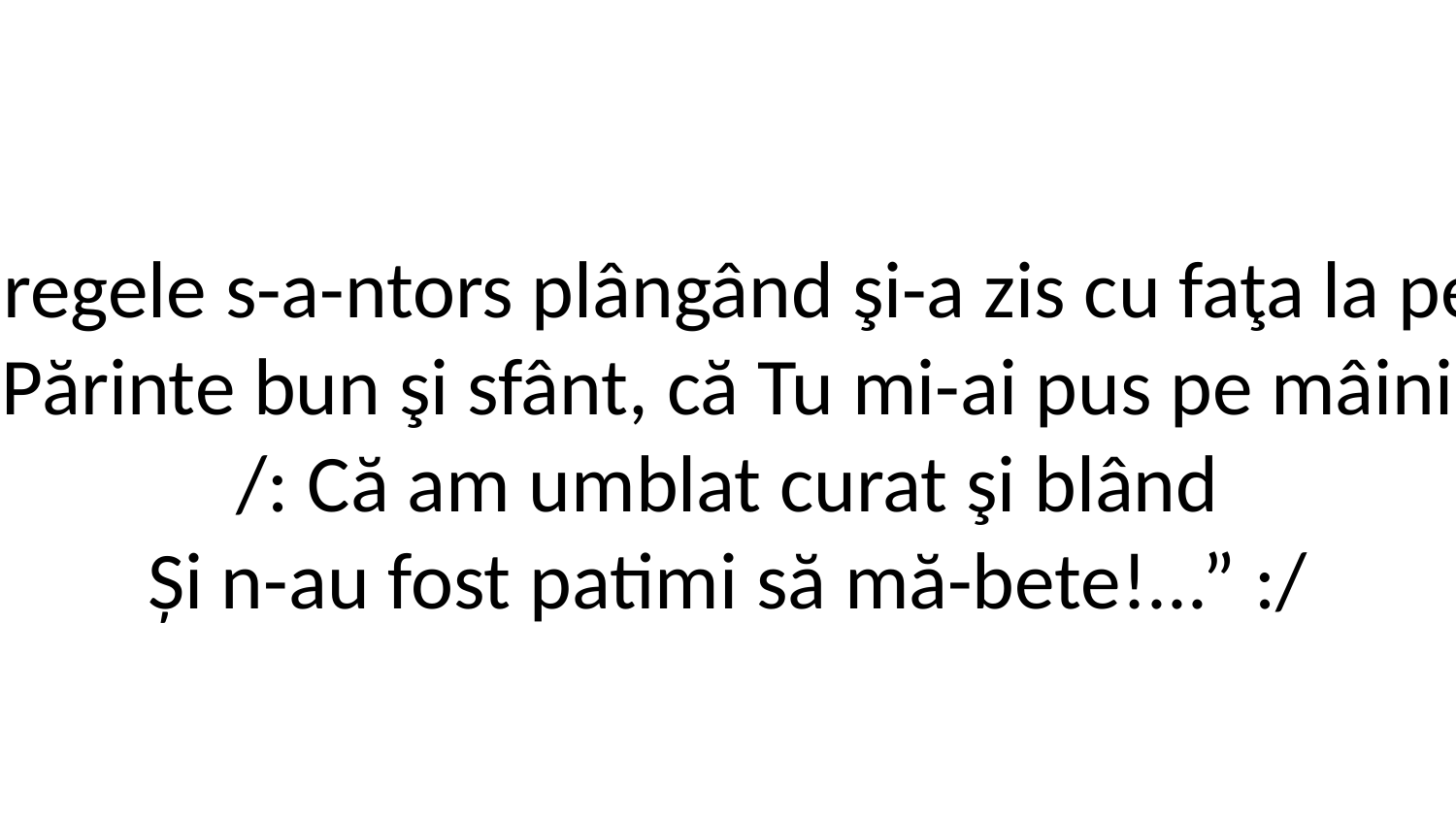

2. Iar regele s-a-ntors plângând şi-a zis cu faţa la perete:
,,Tu ştii, Părinte bun şi sfânt, că Tu mi-ai pus pe mâini pecete,
/: Că am umblat curat şi blând
Și n-au fost patimi să mă-bete!...” :/